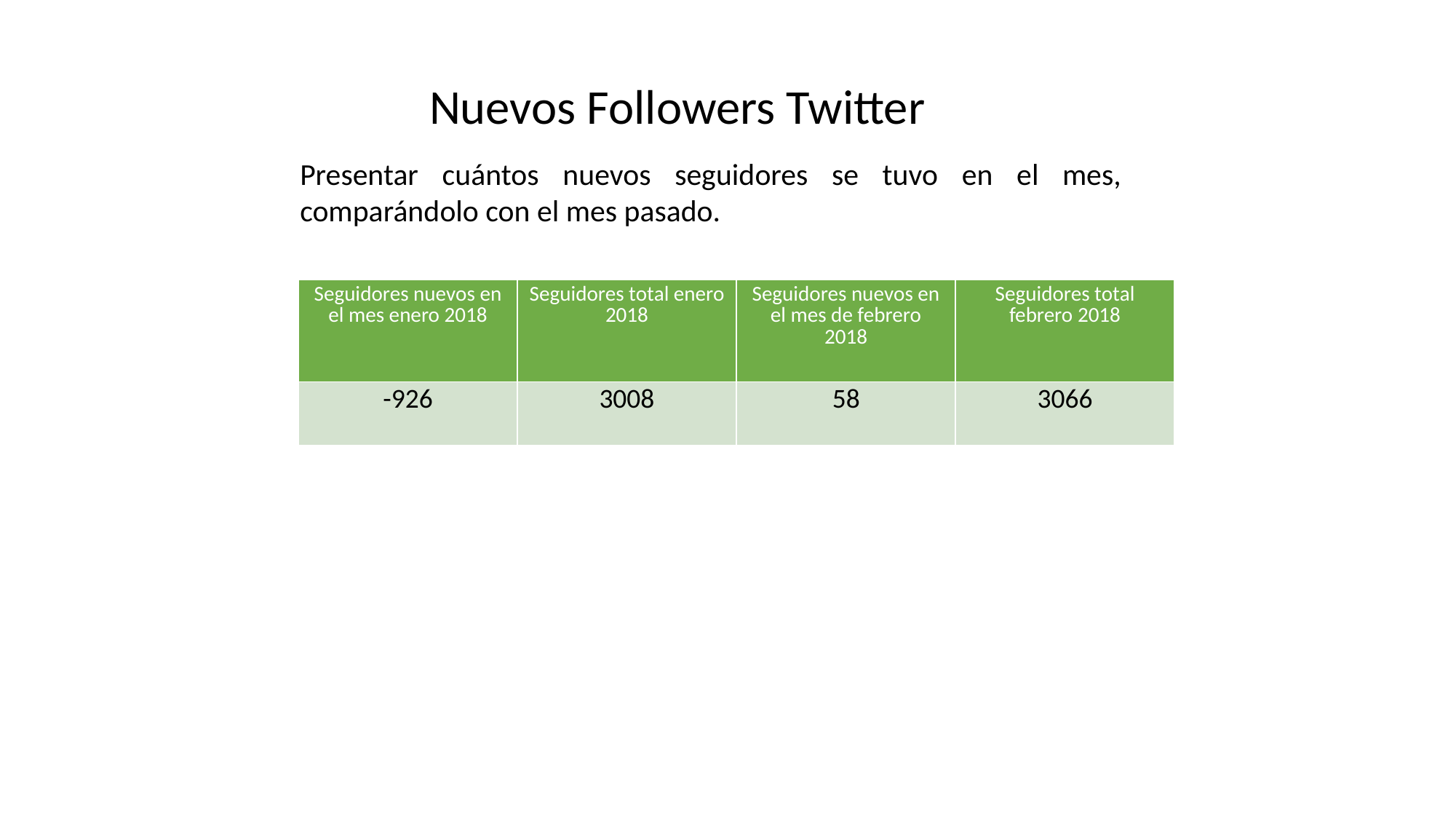

Nuevos Followers Twitter
Presentar cuántos nuevos seguidores se tuvo en el mes, comparándolo con el mes pasado.
| Seguidores nuevos en el mes enero 2018 | Seguidores total enero 2018 | Seguidores nuevos en el mes de febrero 2018 | Seguidores total febrero 2018 |
| --- | --- | --- | --- |
| -926 | 3008 | 58 | 3066 |